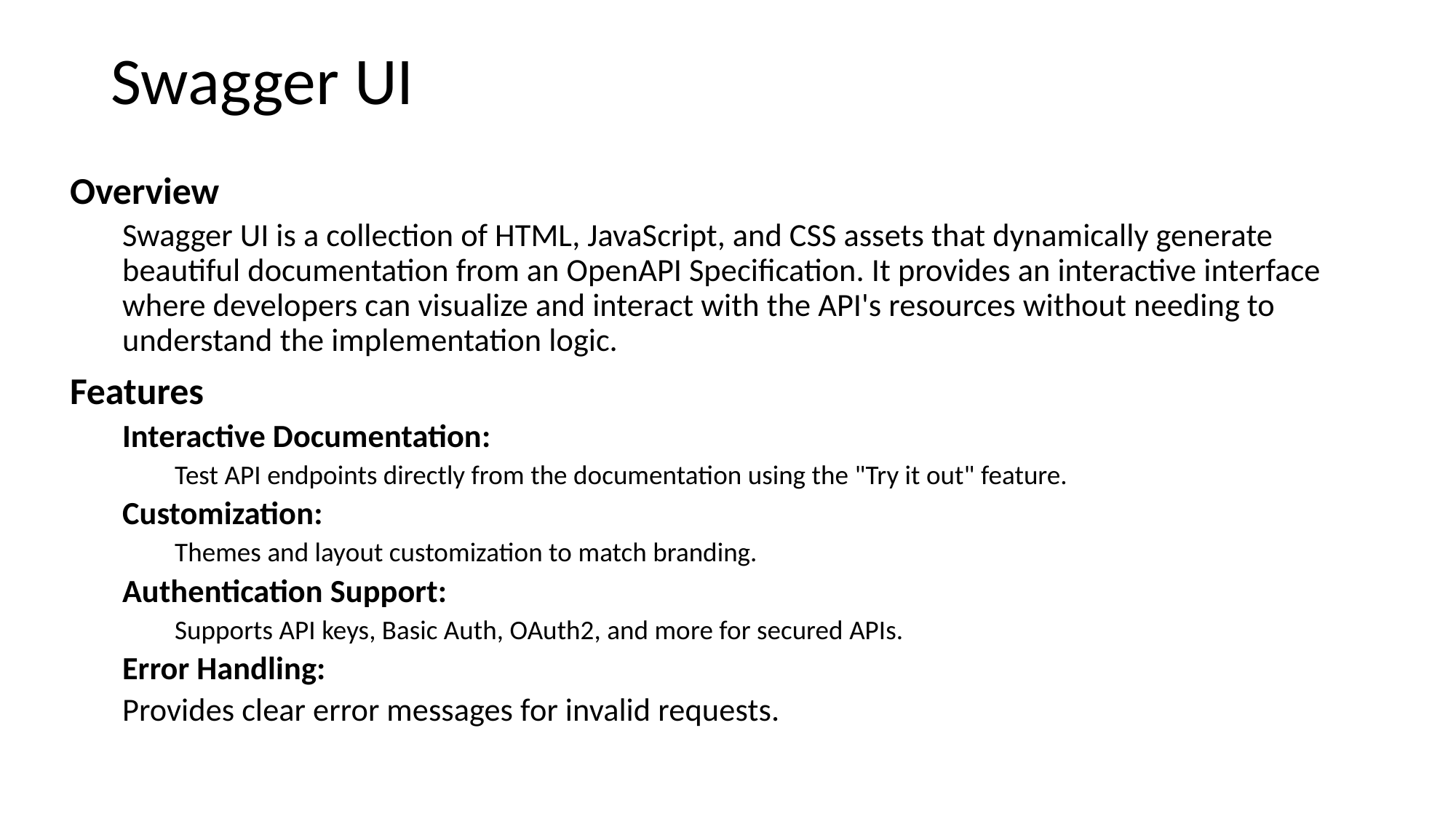

# Swagger UI
Overview
Swagger UI is a collection of HTML, JavaScript, and CSS assets that dynamically generate beautiful documentation from an OpenAPI Specification. It provides an interactive interface where developers can visualize and interact with the API's resources without needing to understand the implementation logic.
Features
Interactive Documentation:
Test API endpoints directly from the documentation using the "Try it out" feature.
Customization:
Themes and layout customization to match branding.
Authentication Support:
Supports API keys, Basic Auth, OAuth2, and more for secured APIs.
Error Handling:
	Provides clear error messages for invalid requests.